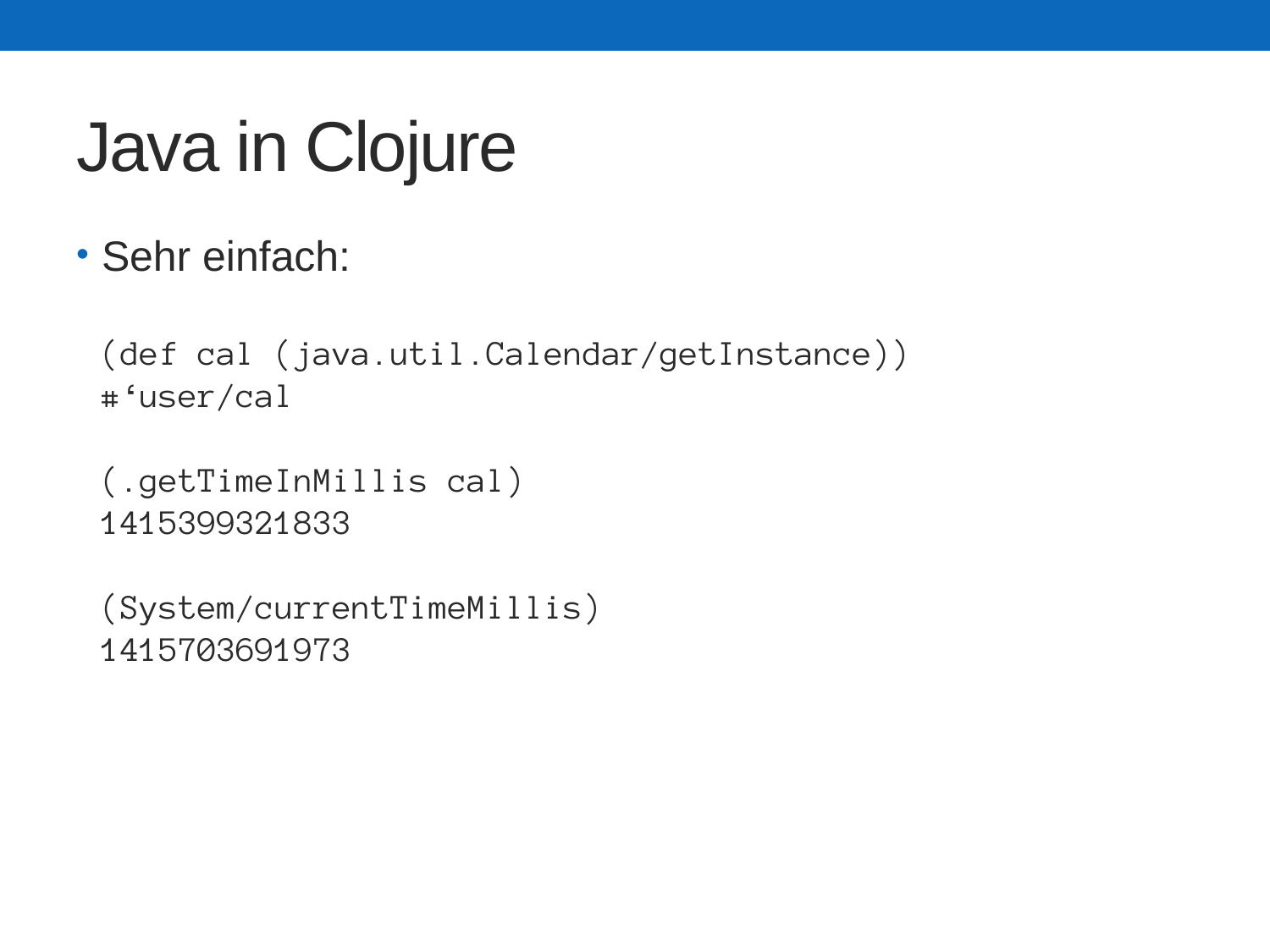

# Java in Clojure
Sehr einfach:
(def cal (java.util.Calendar/getInstance))
#‘user/cal
(.getTimeInMillis cal)
1415399321833
(System/currentTimeMillis)
1415703691973